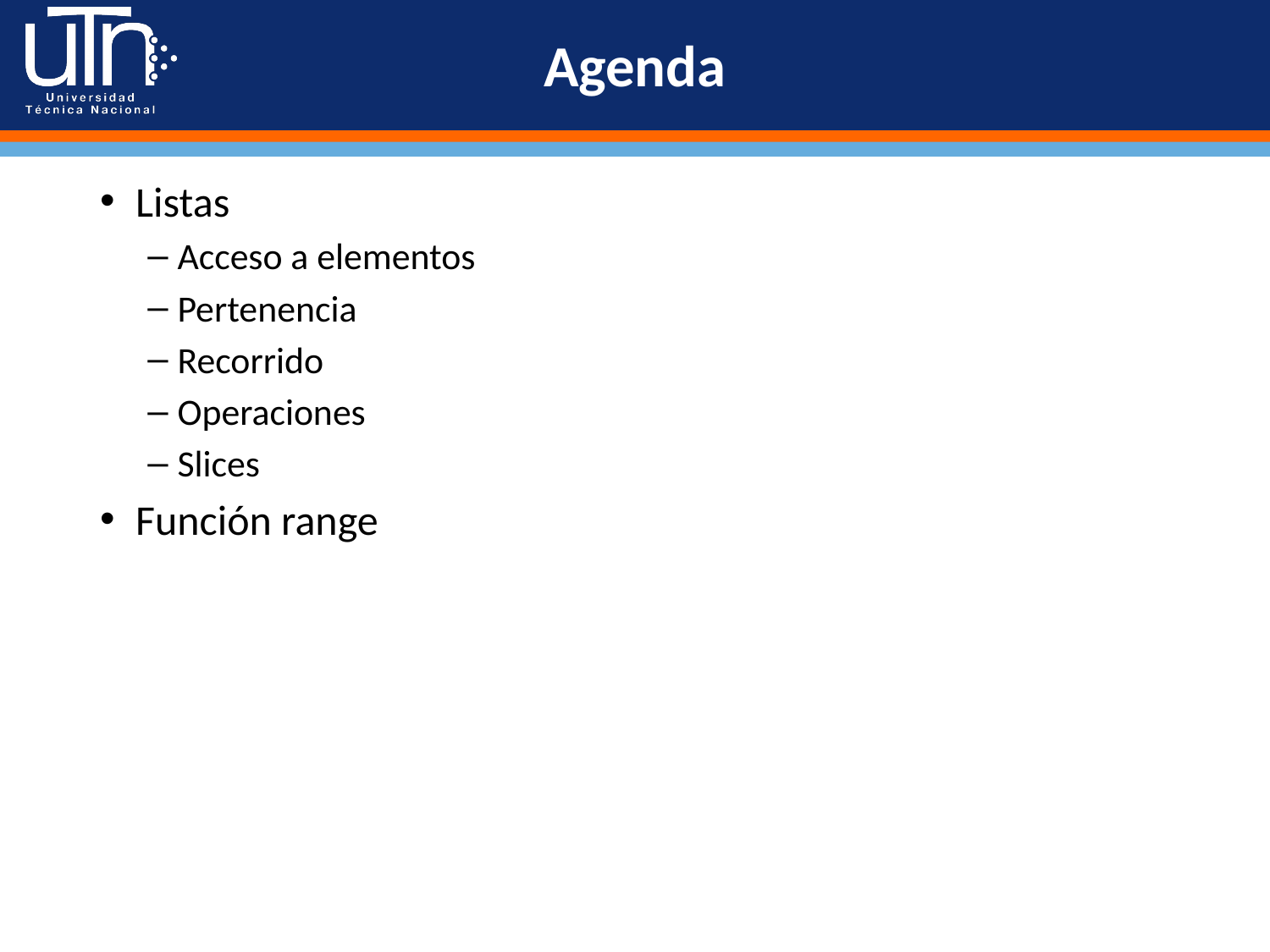

# Agenda
Listas
Acceso a elementos
Pertenencia
Recorrido
Operaciones
Slices
Función range